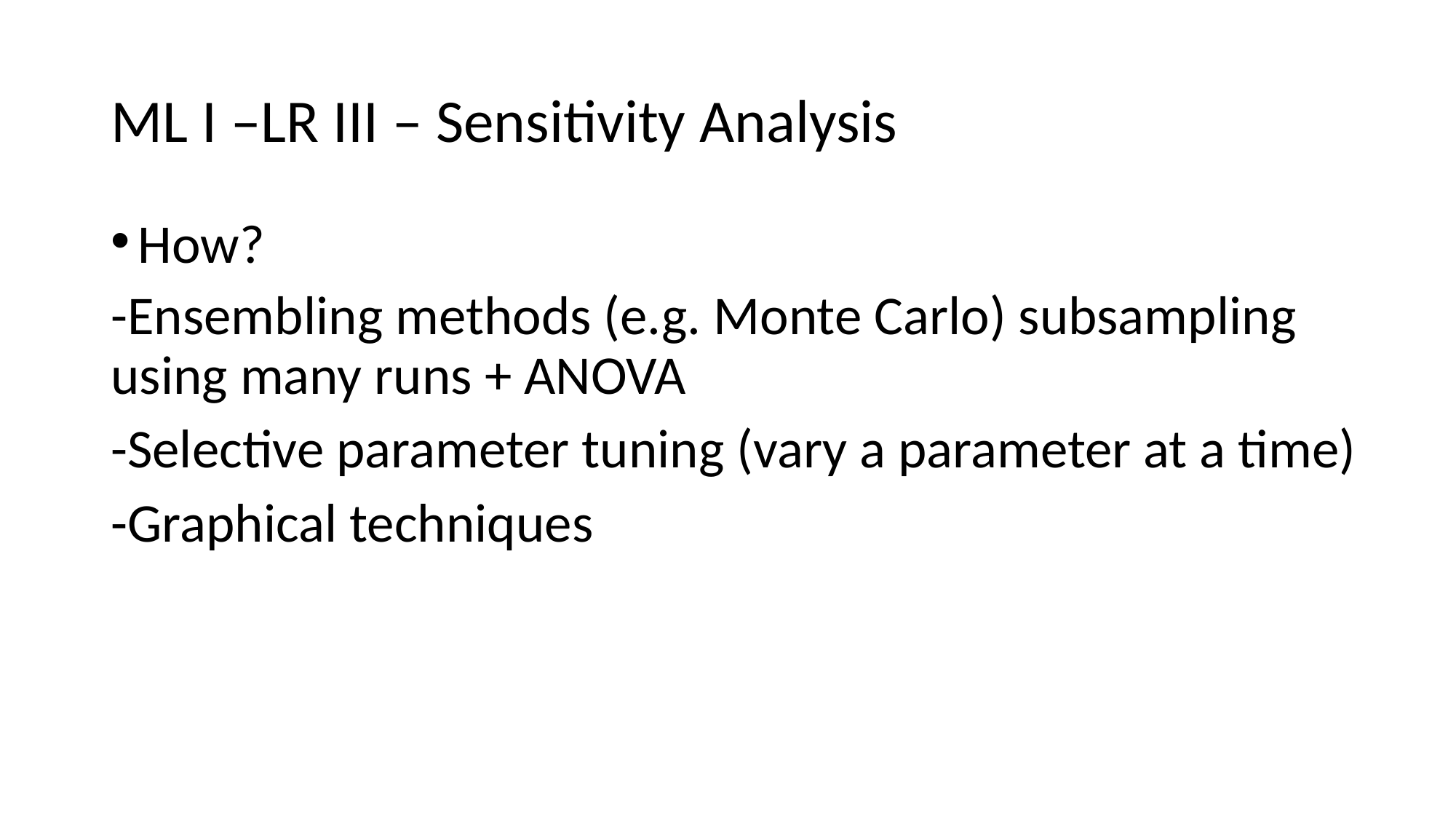

# ML I –LR III – Sensitivity Analysis
How?
-Ensembling methods (e.g. Monte Carlo) subsampling using many runs + ANOVA
-Selective parameter tuning (vary a parameter at a time)
-Graphical techniques